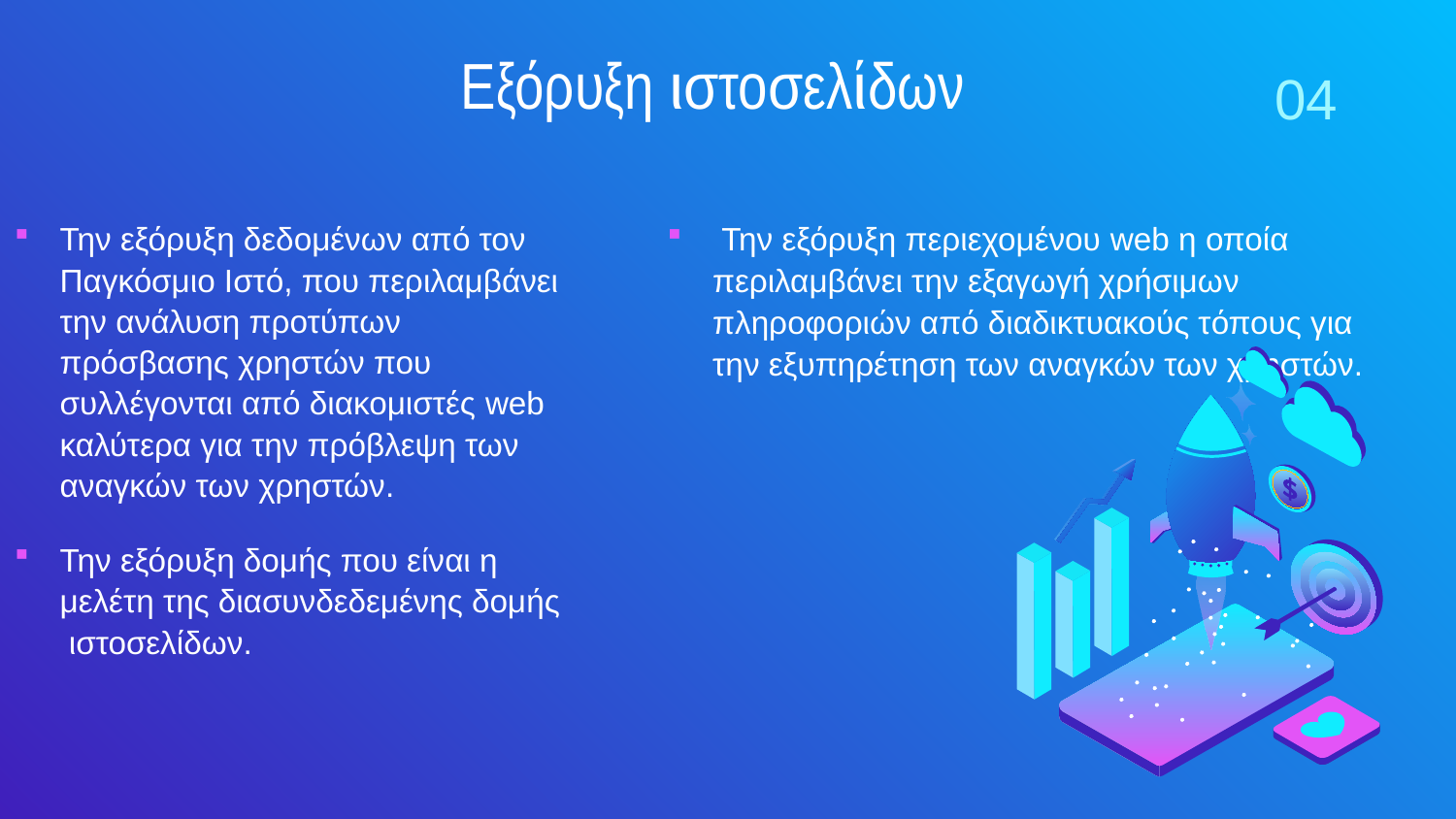

04
# Εξόρυξη ιστοσελίδων
Την εξόρυξη δεδομένων από τον Παγκόσμιο Ιστό, που περιλαμβάνει την ανάλυση προτύπων πρόσβασης χρηστών που συλλέγονται από διακομιστές web καλύτερα για την πρόβλεψη των αναγκών των χρηστών.

 Την εξόρυξη περιεχομένου web η οποία  περιλαμβάνει την εξαγωγή χρήσιμων πληροφοριών από διαδικτυακούς τόπους για την εξυπηρέτηση των αναγκών των χρηστών.

Την εξόρυξη δομής που είναι η μελέτη της διασυνδεδεμένης δομής  ιστοσελίδων.